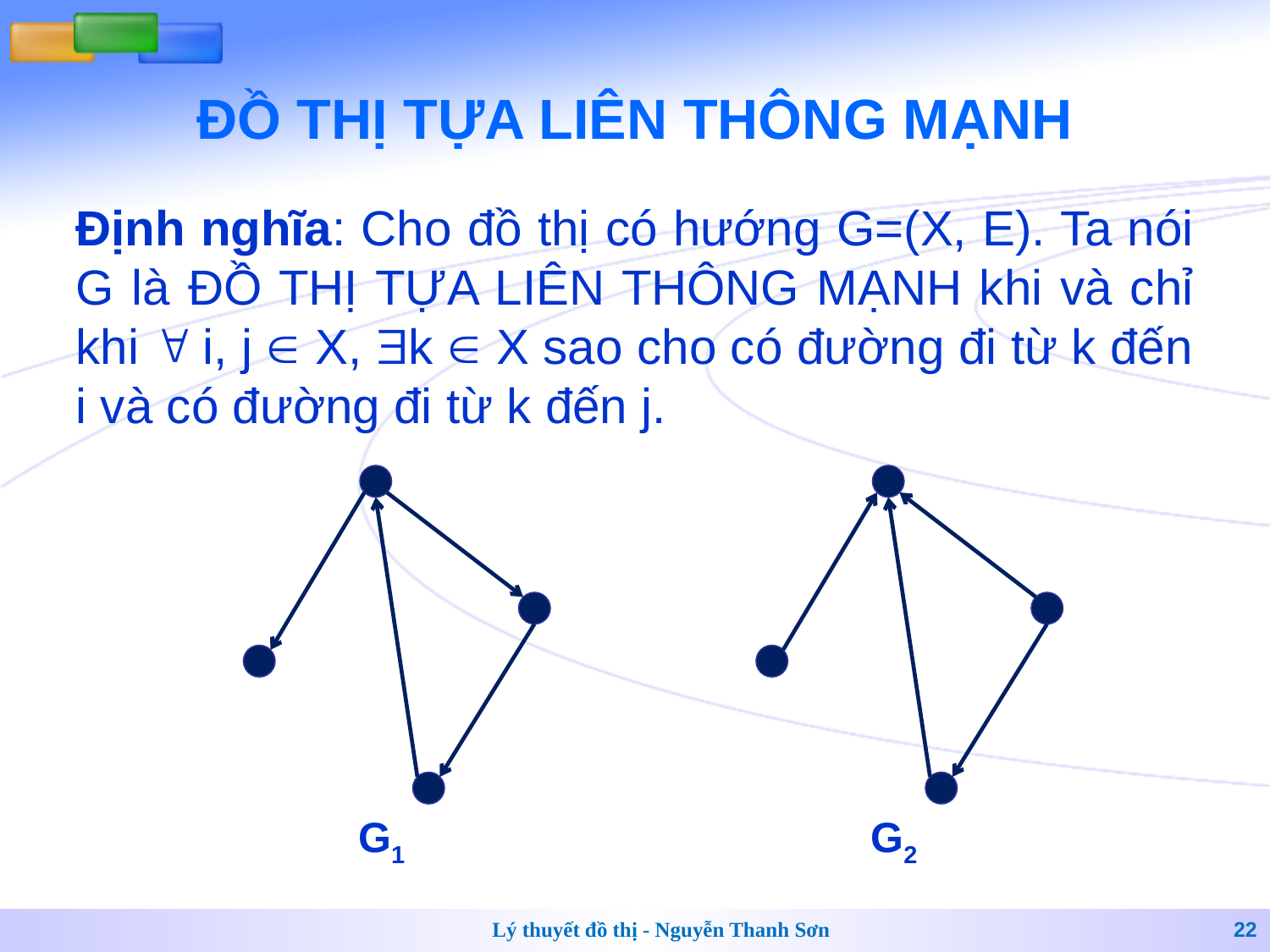

# ĐỒ THỊ TỰA LIÊN THÔNG MẠNH
Định nghĩa: Cho đồ thị có hướng G=(X, E). Ta nói G là ĐỒ THỊ TỰA LIÊN THÔNG MẠNH khi và chỉ khi ∀ i, j ∈ X, ∃k ∈ X sao cho có đường đi từ k đến i và có đường đi từ k đến j.

G1
G2
Lý thuyết đồ thị - Nguyễn Thanh Sơn
22